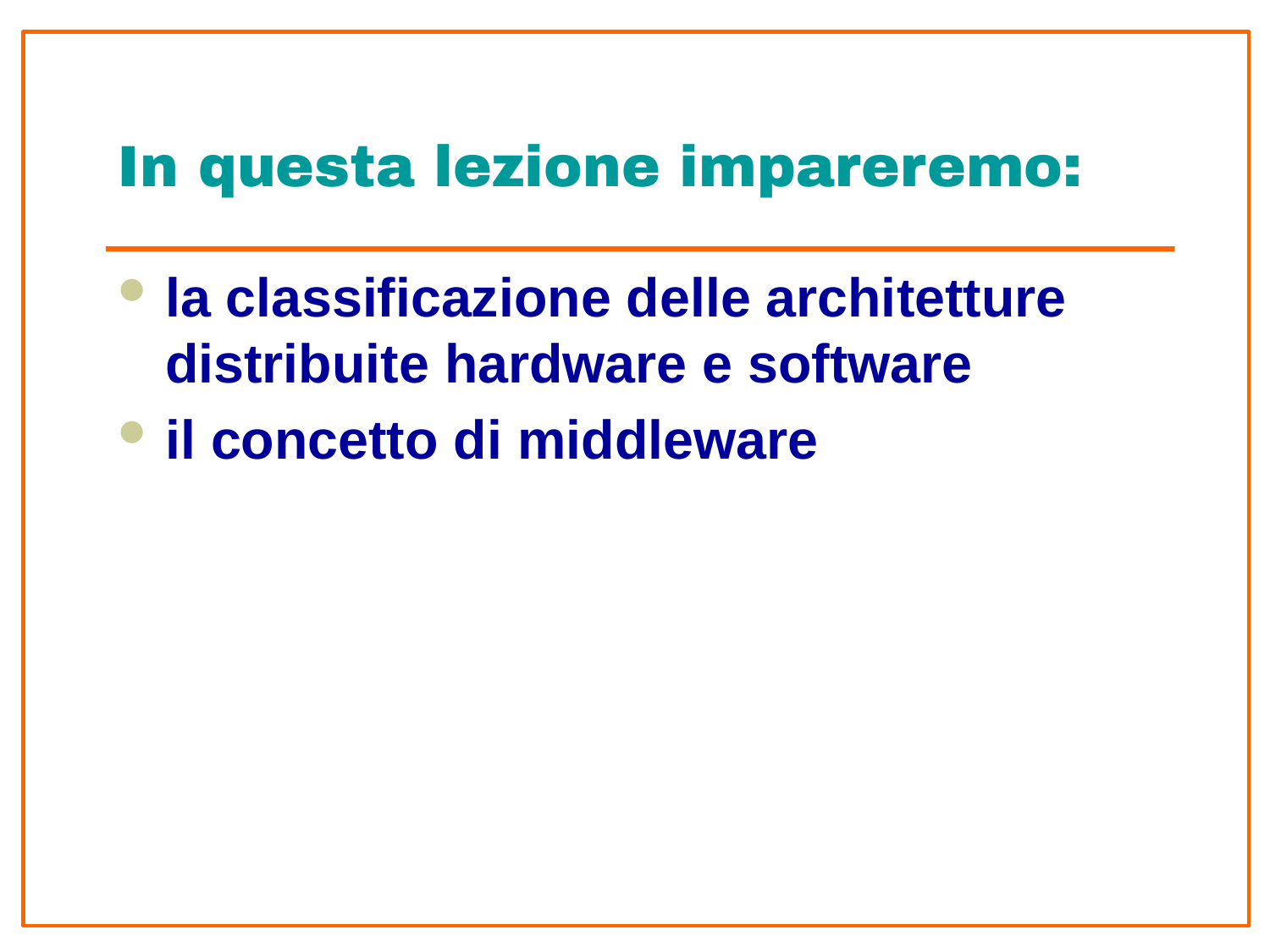

# In questa lezione impareremo:
la classificazione delle architetture distribuite hardware e software
il concetto di middleware